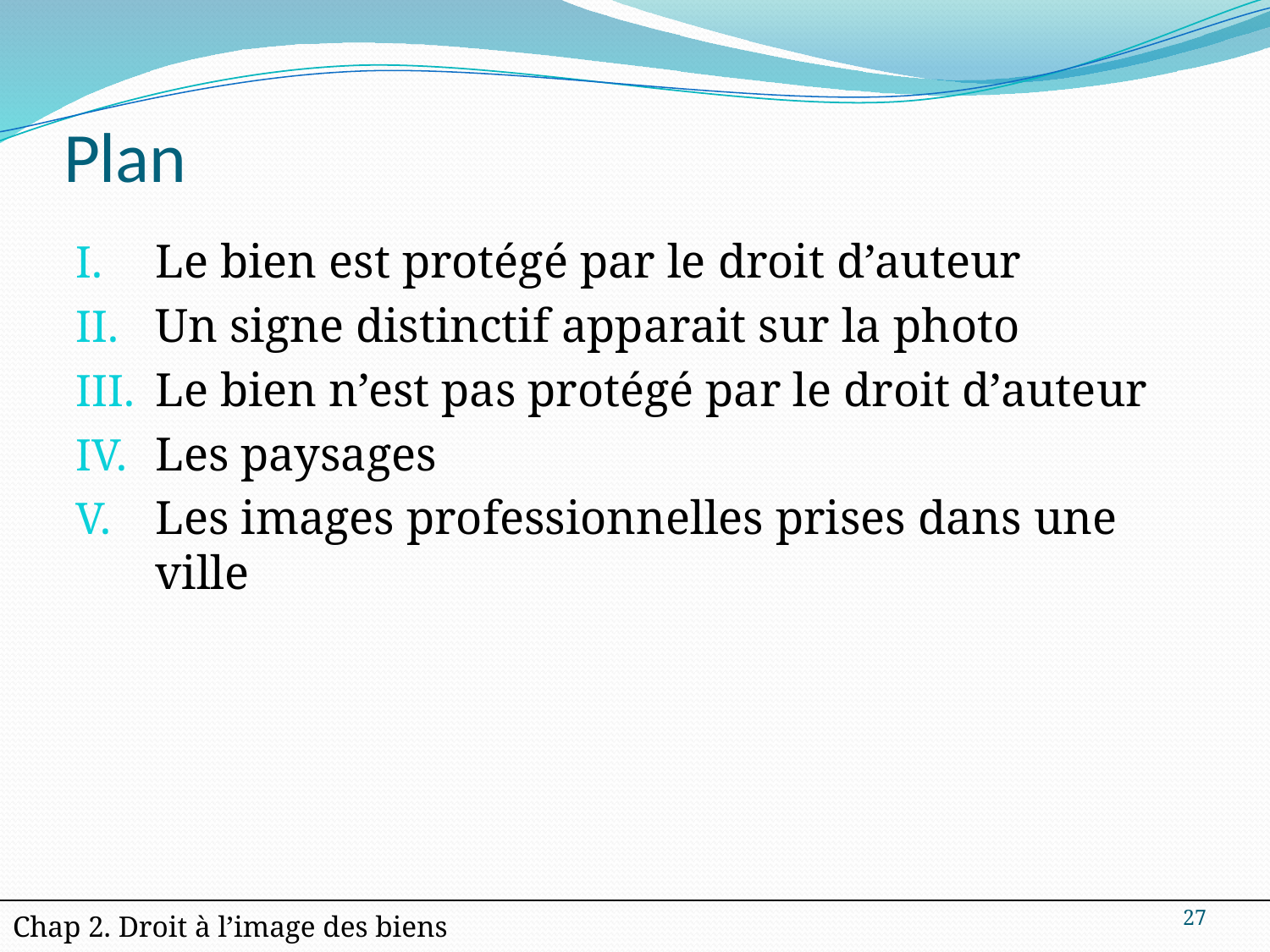

# Plan
Le bien est protégé par le droit d’auteur
Un signe distinctif apparait sur la photo
Le bien n’est pas protégé par le droit d’auteur
Les paysages
Les images professionnelles prises dans une ville
27
| Chap 2. Droit à l’image des biens |
| --- |